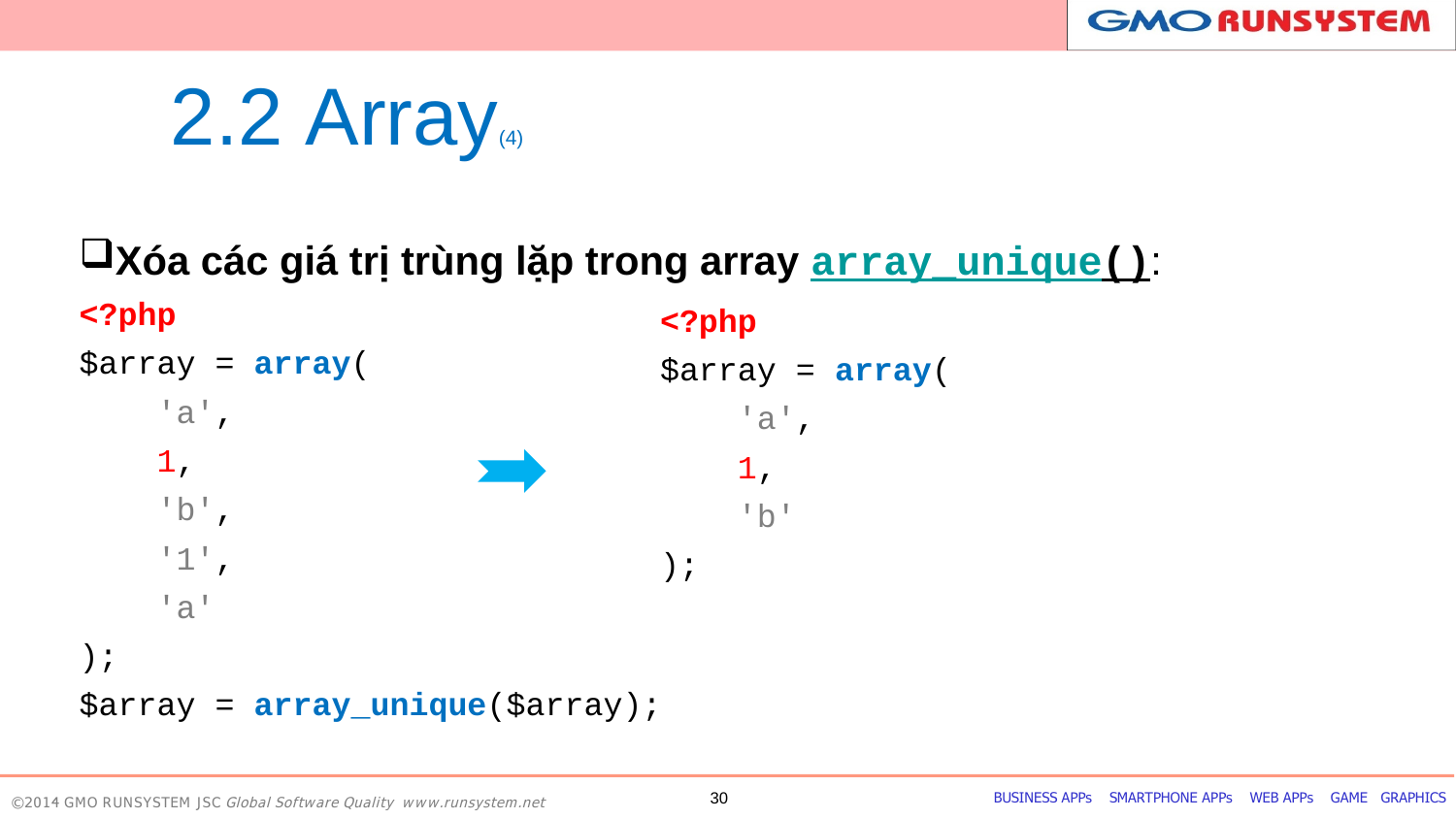

# 2.2 Array(4)
Xóa các giá trị trùng lặp trong array array_unique():
<?php
$array = array(
    'a',
    1,
    'b',
    '1',
    'a'
);
$array = array_unique($array);

<?php
$array = array(
    'a',
    1,
    'b'
);